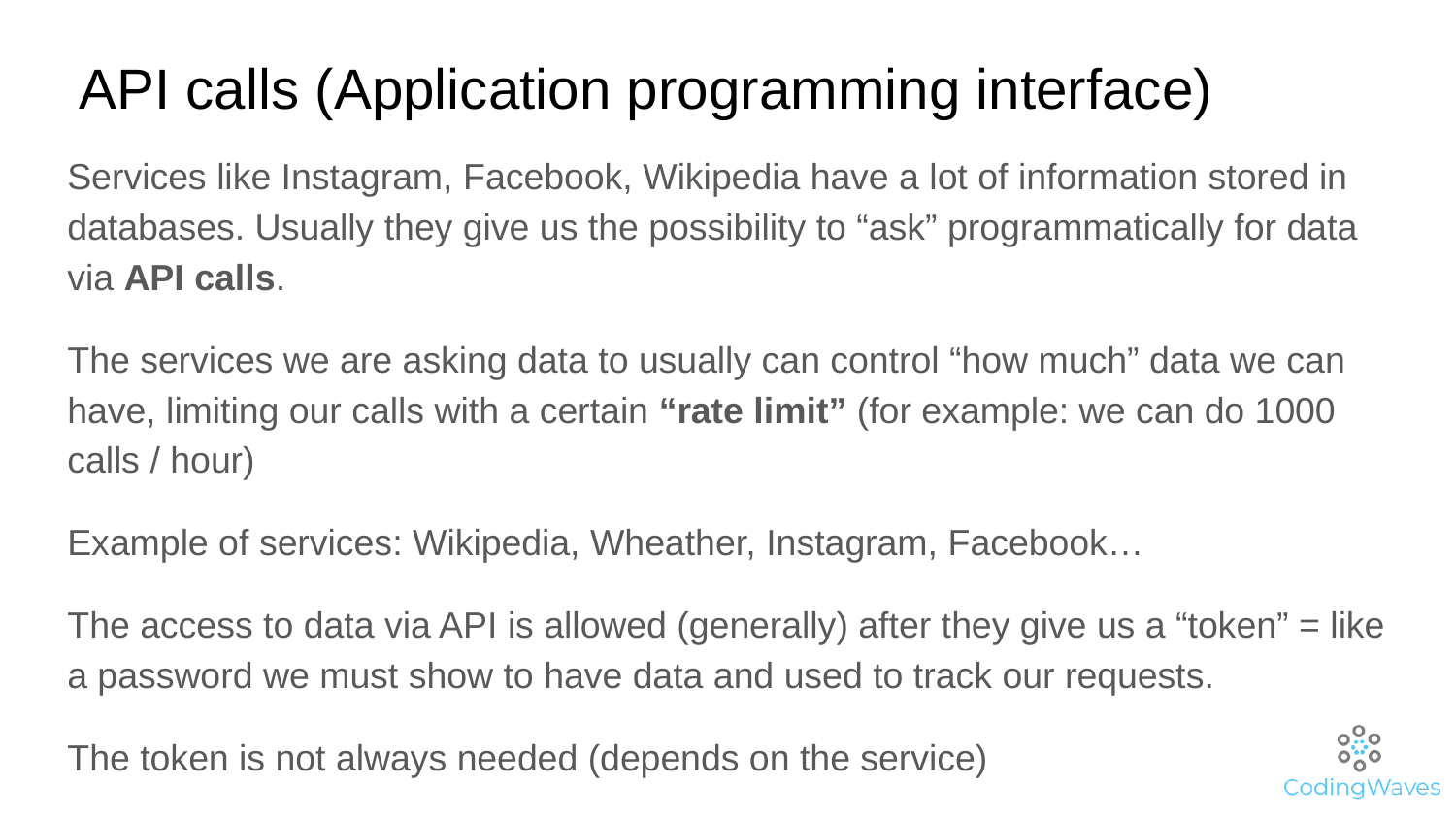

# API calls (Application programming interface)
Services like Instagram, Facebook, Wikipedia have a lot of information stored in databases. Usually they give us the possibility to “ask” programmatically for data via API calls.
The services we are asking data to usually can control “how much” data we can have, limiting our calls with a certain “rate limit” (for example: we can do 1000 calls / hour)
Example of services: Wikipedia, Wheather, Instagram, Facebook…
The access to data via API is allowed (generally) after they give us a “token” = like a password we must show to have data and used to track our requests.
The token is not always needed (depends on the service)